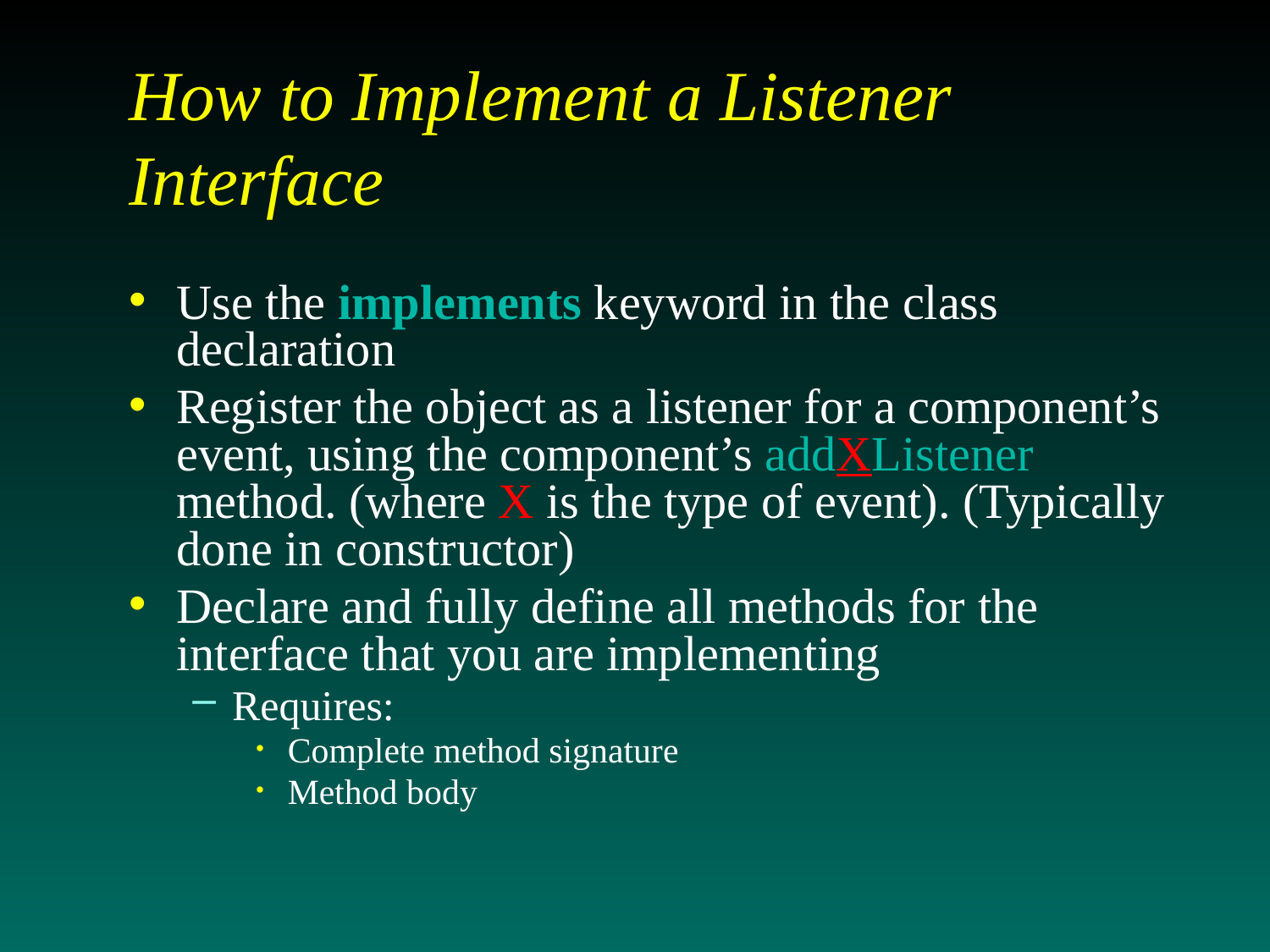

# How to Implement a Listener Interface
Use the implements keyword in the class declaration
Register the object as a listener for a component’s event, using the component’s addXListener method. (where X is the type of event). (Typically done in constructor)
Declare and fully define all methods for the interface that you are implementing
Requires:
Complete method signature
Method body